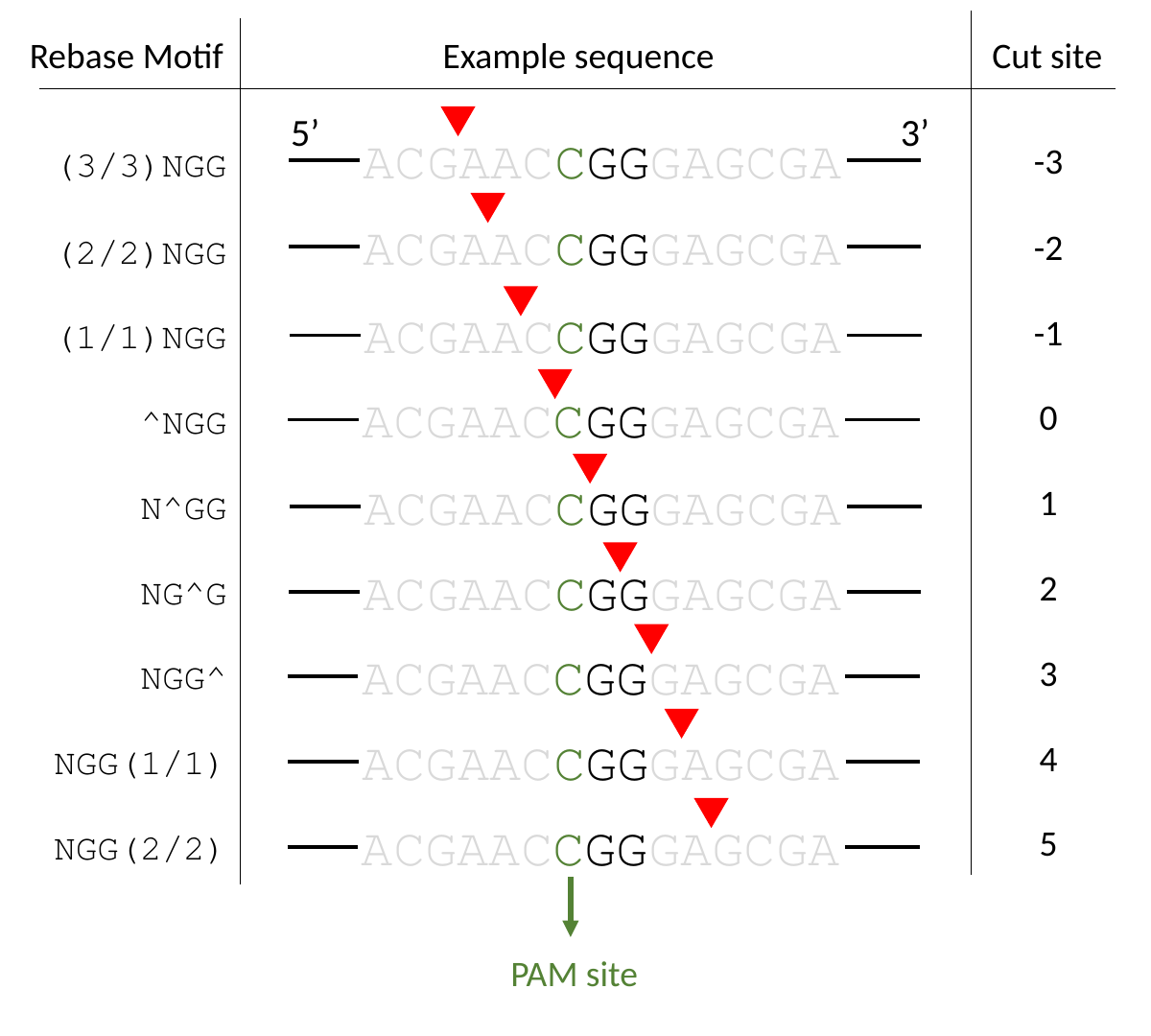

Rebase Motif
Cut site
Example sequence
3’
5’

ACGAACCGGGAGCGA
-3
(3/3)NGG

ACGAACCGGGAGCGA
-2
(2/2)NGG

ACGAACCGGGAGCGA
-1
(1/1)NGG

ACGAACCGGGAGCGA
0
^NGG

ACGAACCGGGAGCGA
1
N^GG

ACGAACCGGGAGCGA
2
NG^G

ACGAACCGGGAGCGA
3
NGG^

ACGAACCGGGAGCGA
4
NGG(1/1)

ACGAACCGGGAGCGA
5
NGG(2/2)
PAM site